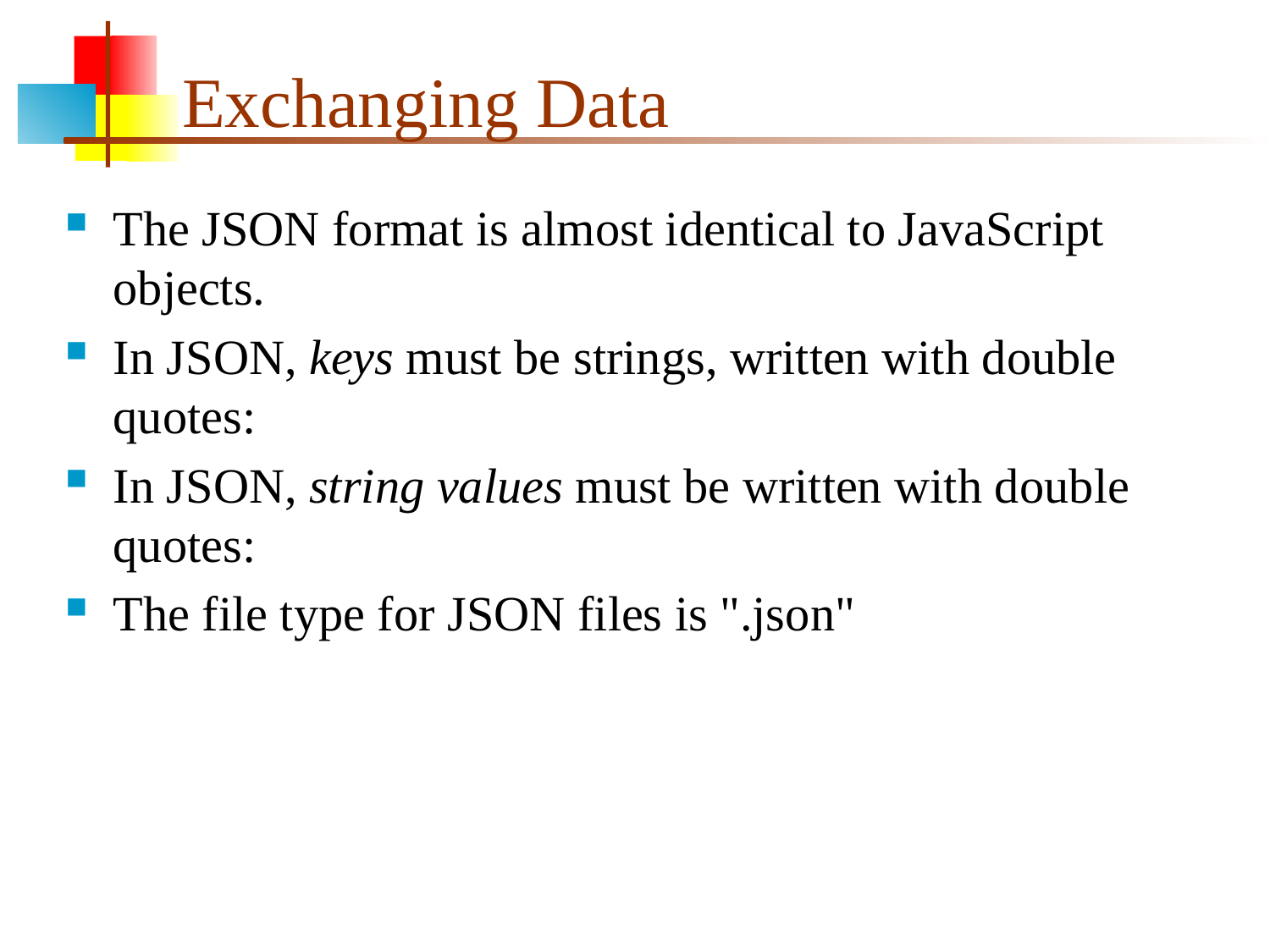

# Exchanging Data
The JSON format is almost identical to JavaScript objects.
In JSON, keys must be strings, written with double quotes:
In JSON, string values must be written with double quotes:
The file type for JSON files is ".json"